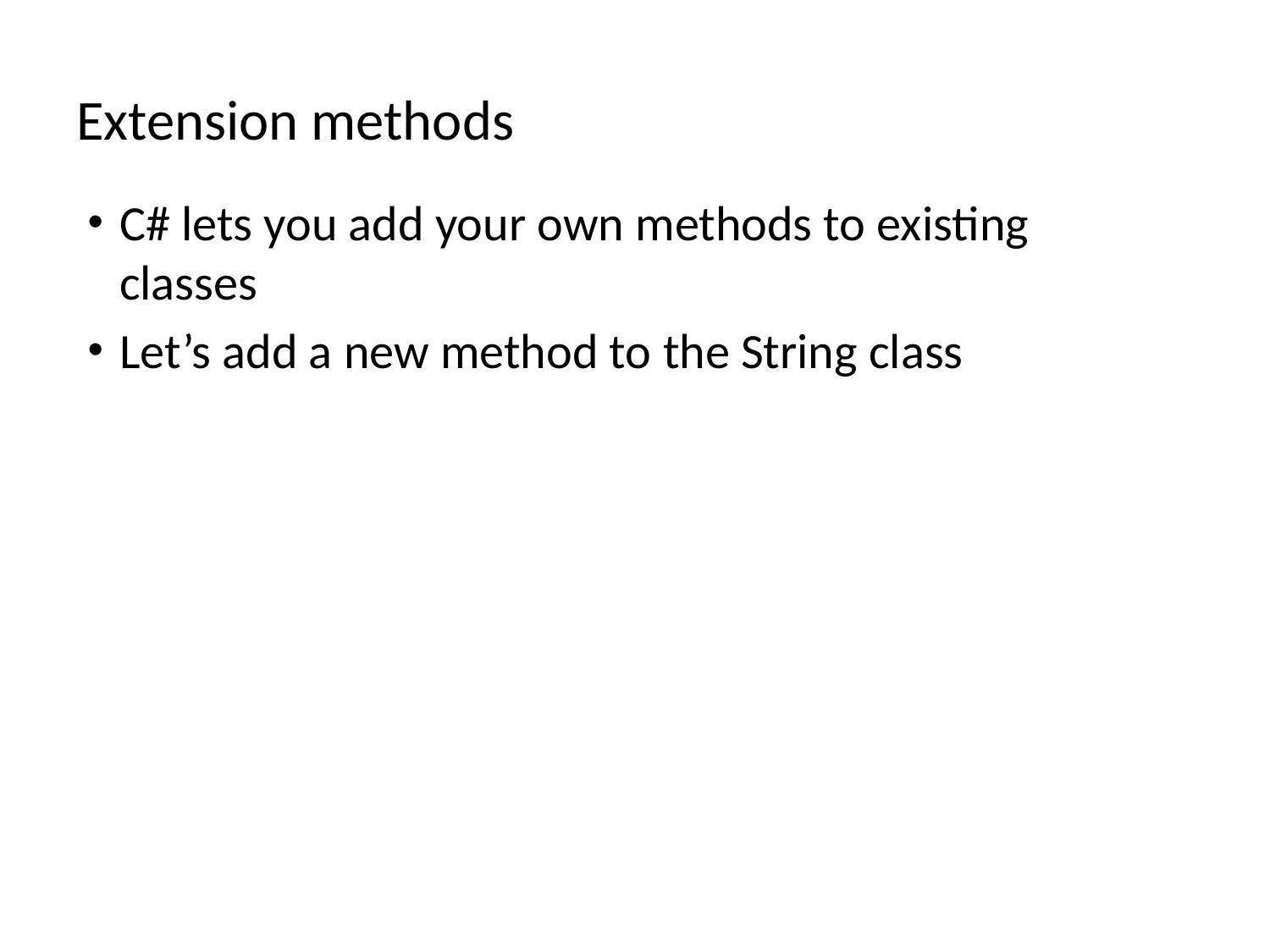

# Extension methods
C# lets you add your own methods to existing classes
Let’s add a new method to the String class